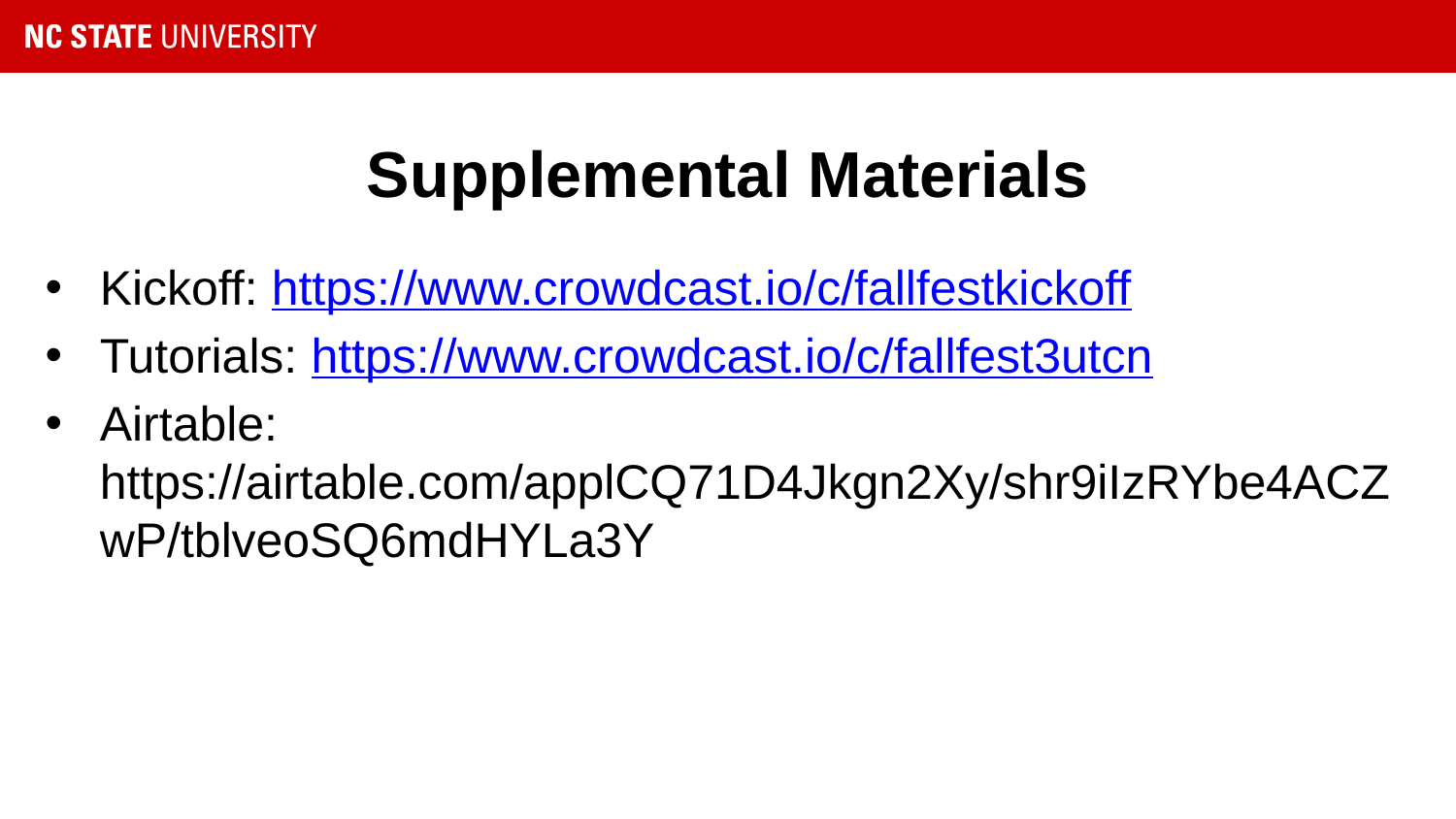

# Supplemental Materials
Kickoff: https://www.crowdcast.io/c/fallfestkickoff
Tutorials: https://www.crowdcast.io/c/fallfest3utcn
Airtable: https://airtable.com/applCQ71D4Jkgn2Xy/shr9iIzRYbe4ACZwP/tblveoSQ6mdHYLa3Y